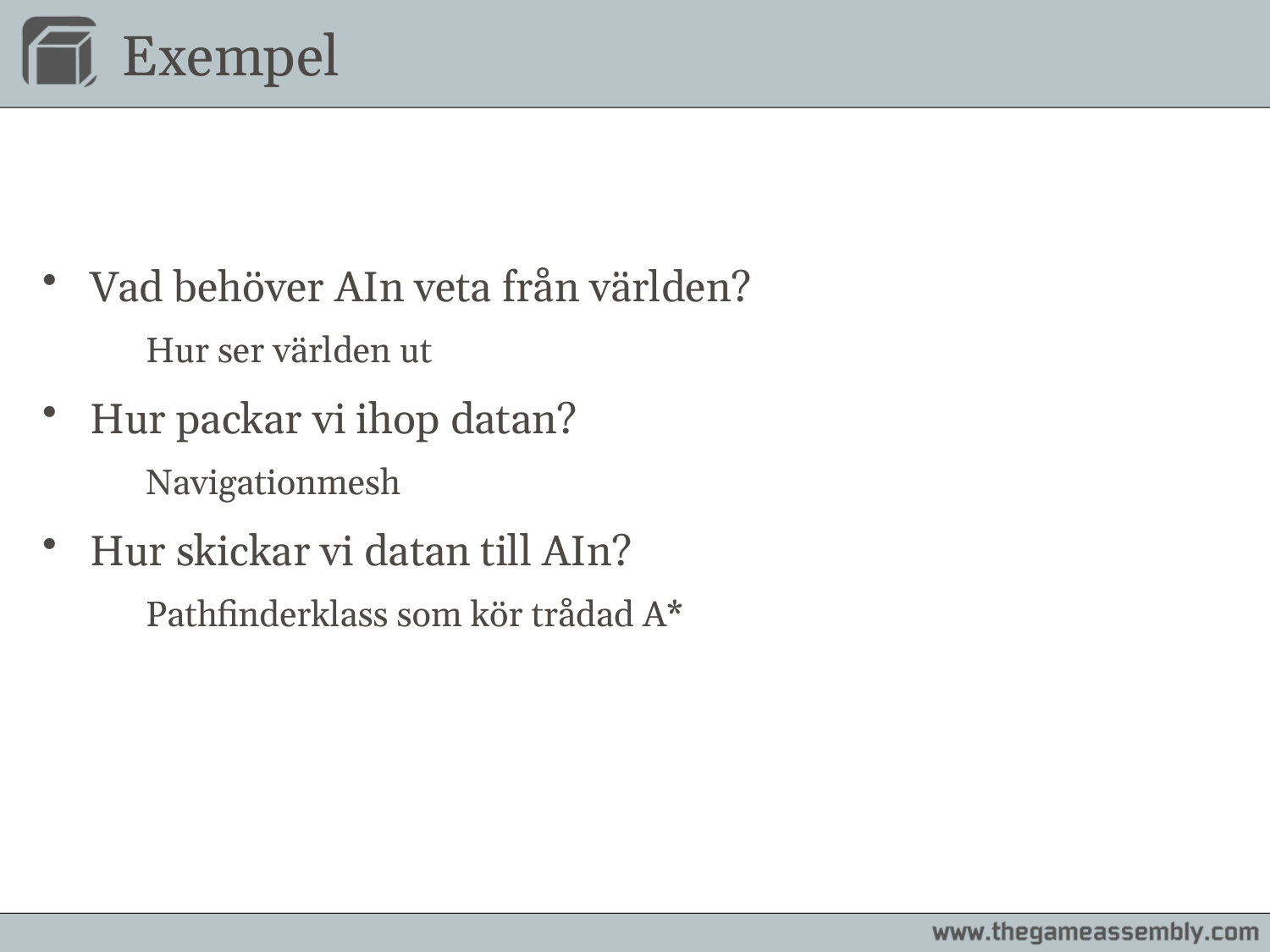

# Exempel

Vad behöver AIn veta från världen?
	Hur ser världen ut
Hur packar vi ihop datan?
	Navigationmesh
Hur skickar vi datan till AIn?
	Pathfinderklass som kör trådad A*